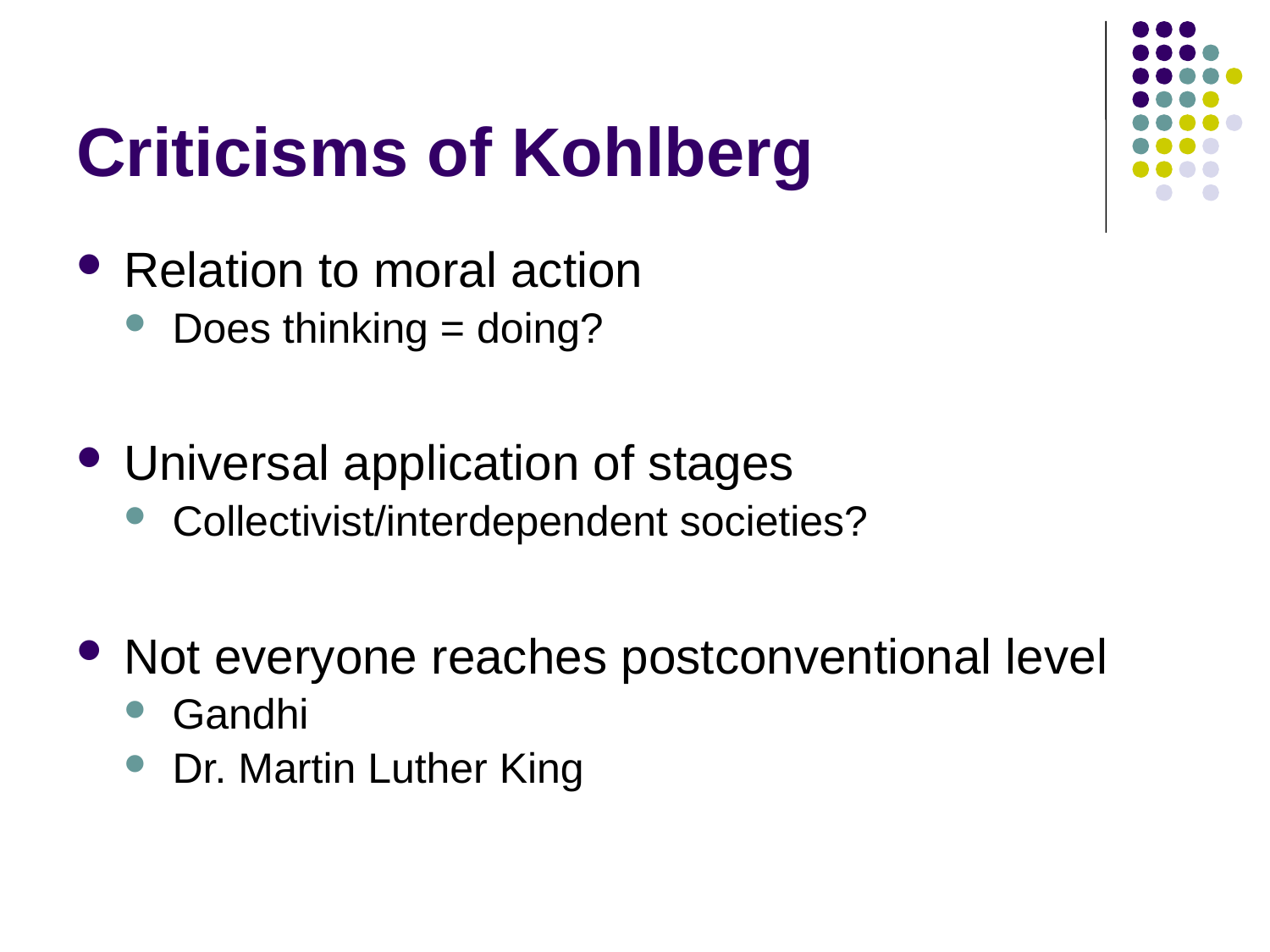

# Criticisms of Kohlberg
Relation to moral action
Does thinking = doing?

Universal application of stages
Collectivist/interdependent societies?

Not everyone reaches postconventional level
Gandhi
Dr. Martin Luther King